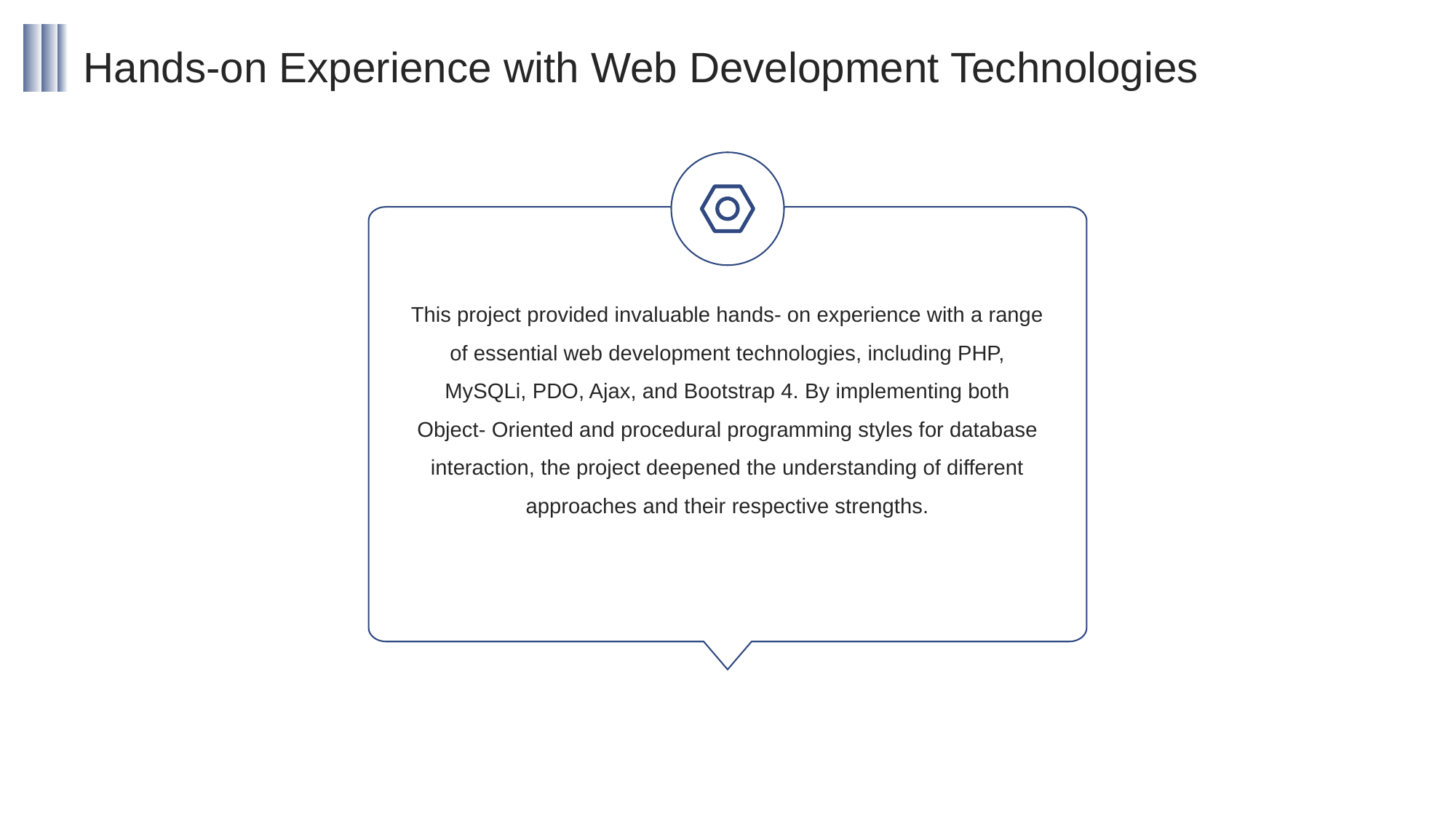

Hands-on Experience with Web Development Technologies

This project provided invaluable hands- on experience with a range of essential web development technologies, including PHP, MySQLi, PDO, Ajax, and Bootstrap 4. By implementing both Object- Oriented and procedural programming styles for database interaction, the project deepened the understanding of different approaches and their respective strengths.